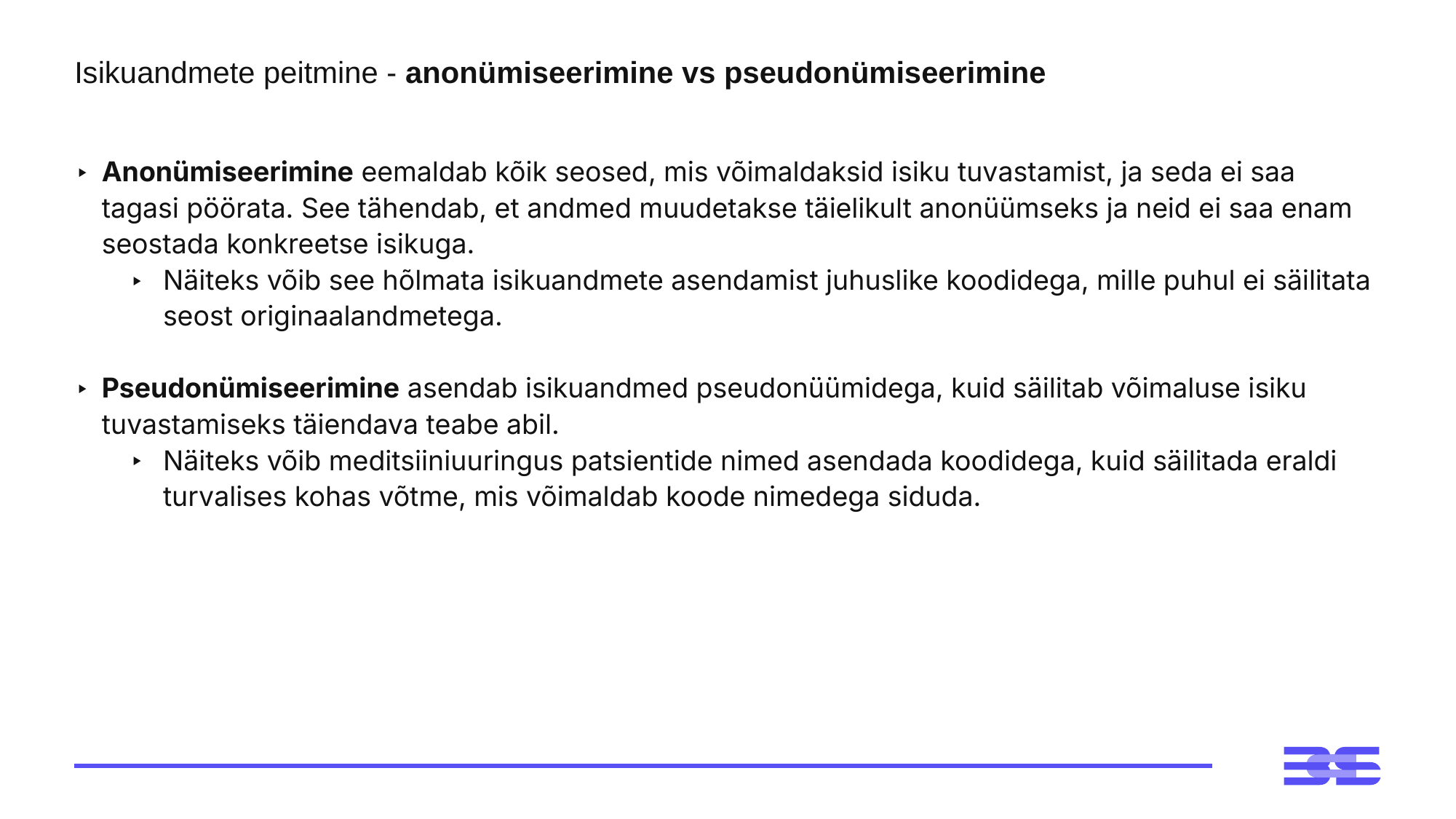

# Isikuandmete peitmine - anonümiseerimine vs pseudonümiseerimine
Anonümiseerimine eemaldab kõik seosed, mis võimaldaksid isiku tuvastamist, ja seda ei saa tagasi pöörata. See tähendab, et andmed muudetakse täielikult anonüümseks ja neid ei saa enam seostada konkreetse isikuga.
Näiteks võib see hõlmata isikuandmete asendamist juhuslike koodidega, mille puhul ei säilitata seost originaalandmetega.

Pseudonümiseerimine asendab isikuandmed pseudonüümidega, kuid säilitab võimaluse isiku tuvastamiseks täiendava teabe abil.
Näiteks võib meditsiiniuuringus patsientide nimed asendada koodidega, kuid säilitada eraldi turvalises kohas võtme, mis võimaldab koode nimedega siduda.